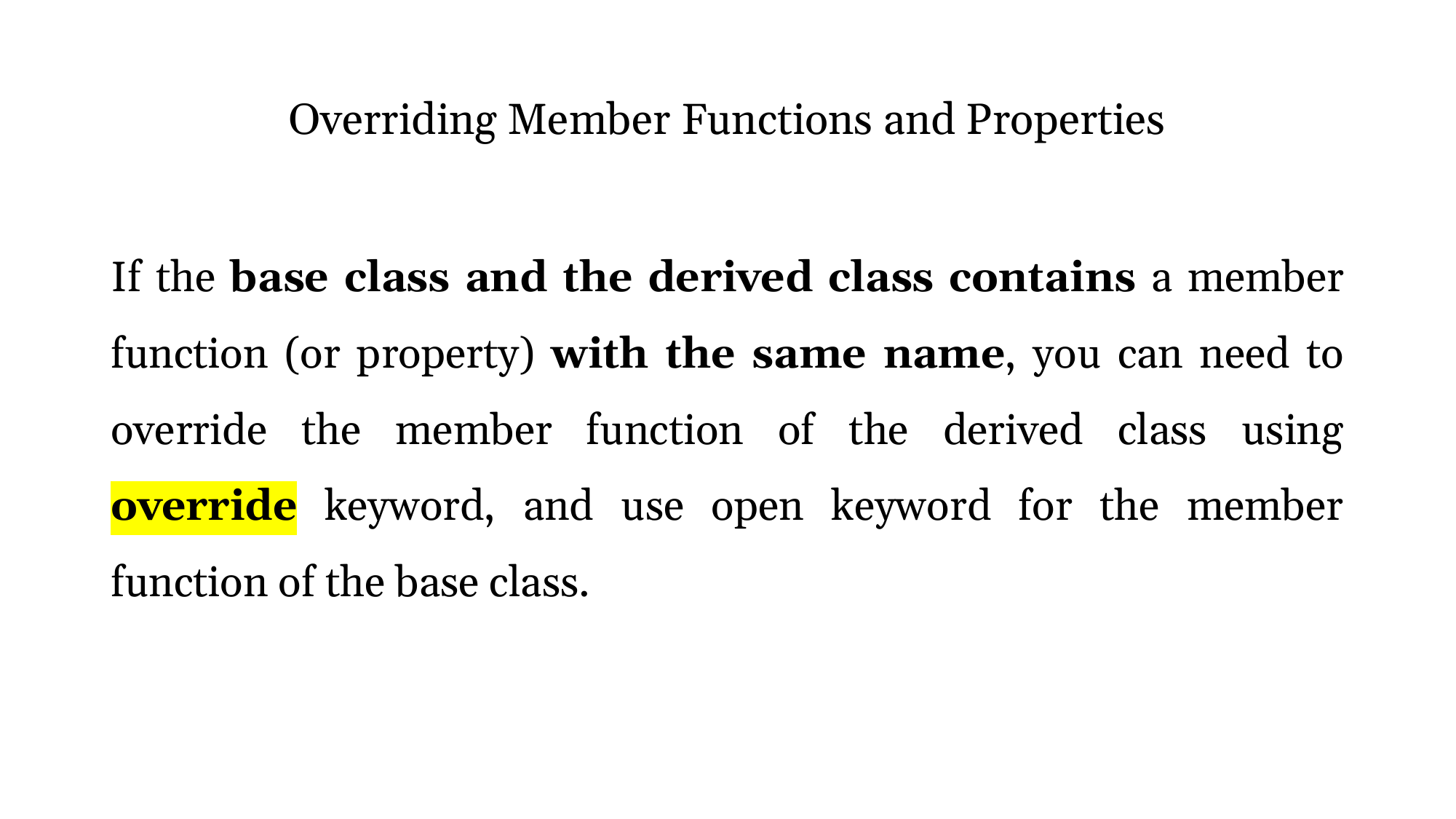

# Overriding Member Functions and Properties
If the base class and the derived class contains a member function (or property) with the same name, you can need to override the member function of the derived class using override keyword, and use open keyword for the member function of the base class.